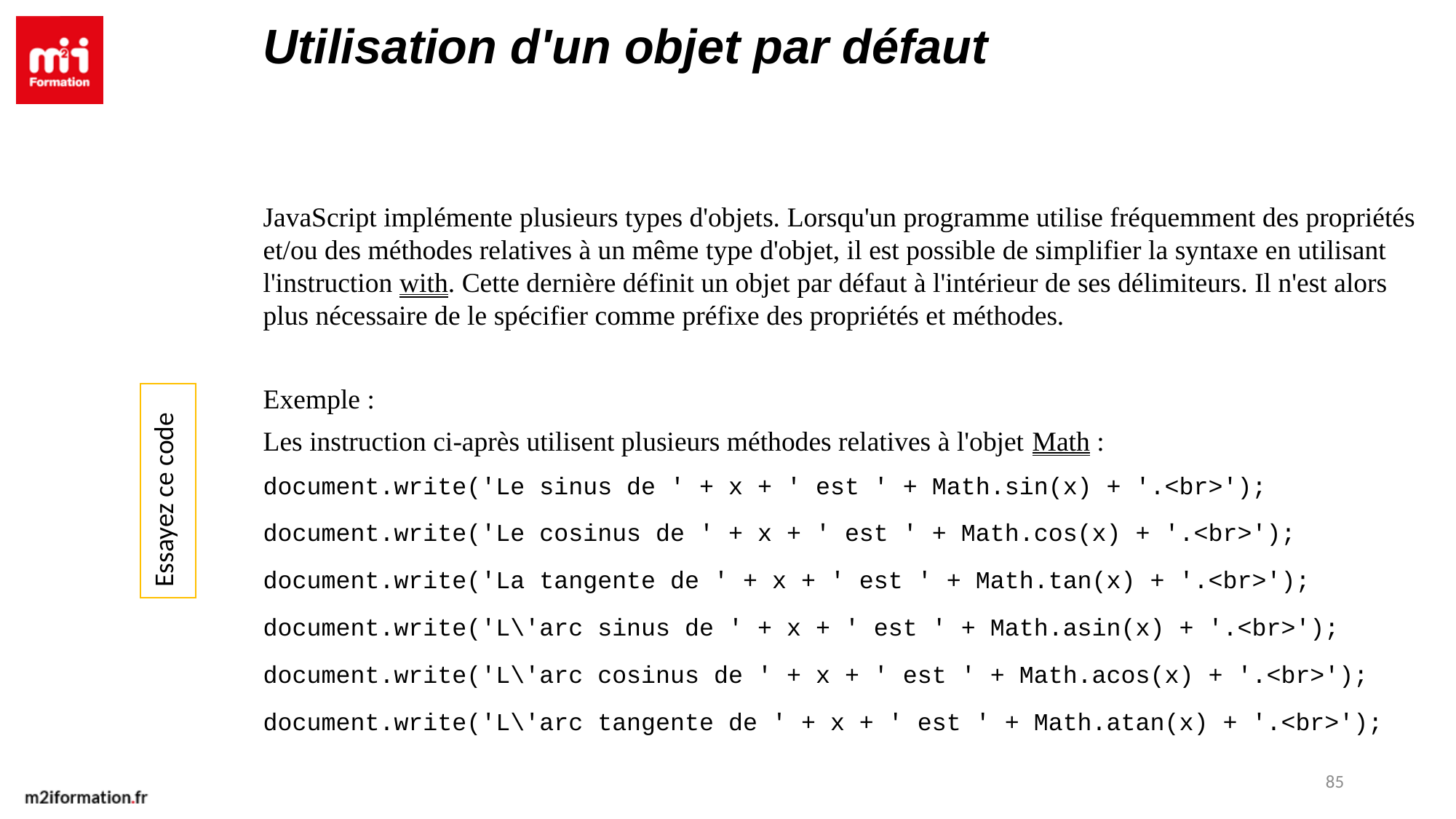

Utilisation d'un objet par défaut

JavaScript implémente plusieurs types d'objets. Lorsqu'un programme utilise fréquemment des propriétés et/ou des méthodes relatives à un même type d'objet, il est possible de simplifier la syntaxe en utilisant l'instruction with. Cette dernière définit un objet par défaut à l'intérieur de ses délimiteurs. Il n'est alors plus nécessaire de le spécifier comme préfixe des propriétés et méthodes.

Exemple :
Les instruction ci-après utilisent plusieurs méthodes relatives à l'objet Math :
document.write('Le sinus de ' + x + ' est ' + Math.sin(x) + '.<br>');
document.write('Le cosinus de ' + x + ' est ' + Math.cos(x) + '.<br>');
document.write('La tangente de ' + x + ' est ' + Math.tan(x) + '.<br>');
document.write('L\'arc sinus de ' + x + ' est ' + Math.asin(x) + '.<br>');
document.write('L\'arc cosinus de ' + x + ' est ' + Math.acos(x) + '.<br>');
document.write('L\'arc tangente de ' + x + ' est ' + Math.atan(x) + '.<br>');
Essayez ce code
85